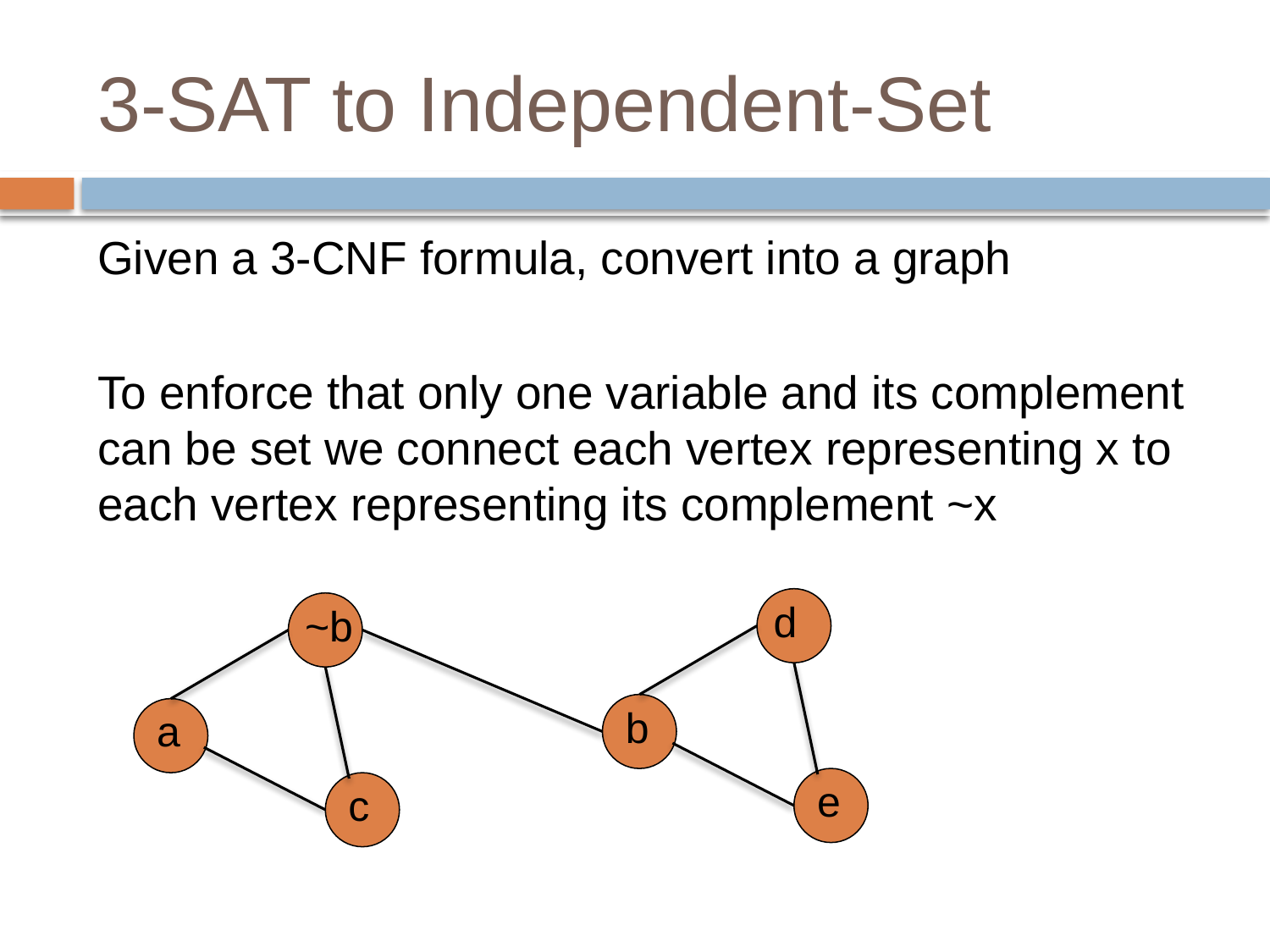

# 3-SAT to Independent-Set
Given a 3-CNF formula, convert into a graph

To enforce that only one variable and its complement can be set we connect each vertex representing x to each vertex representing its complement ~x

d

~b

b

a

e

c